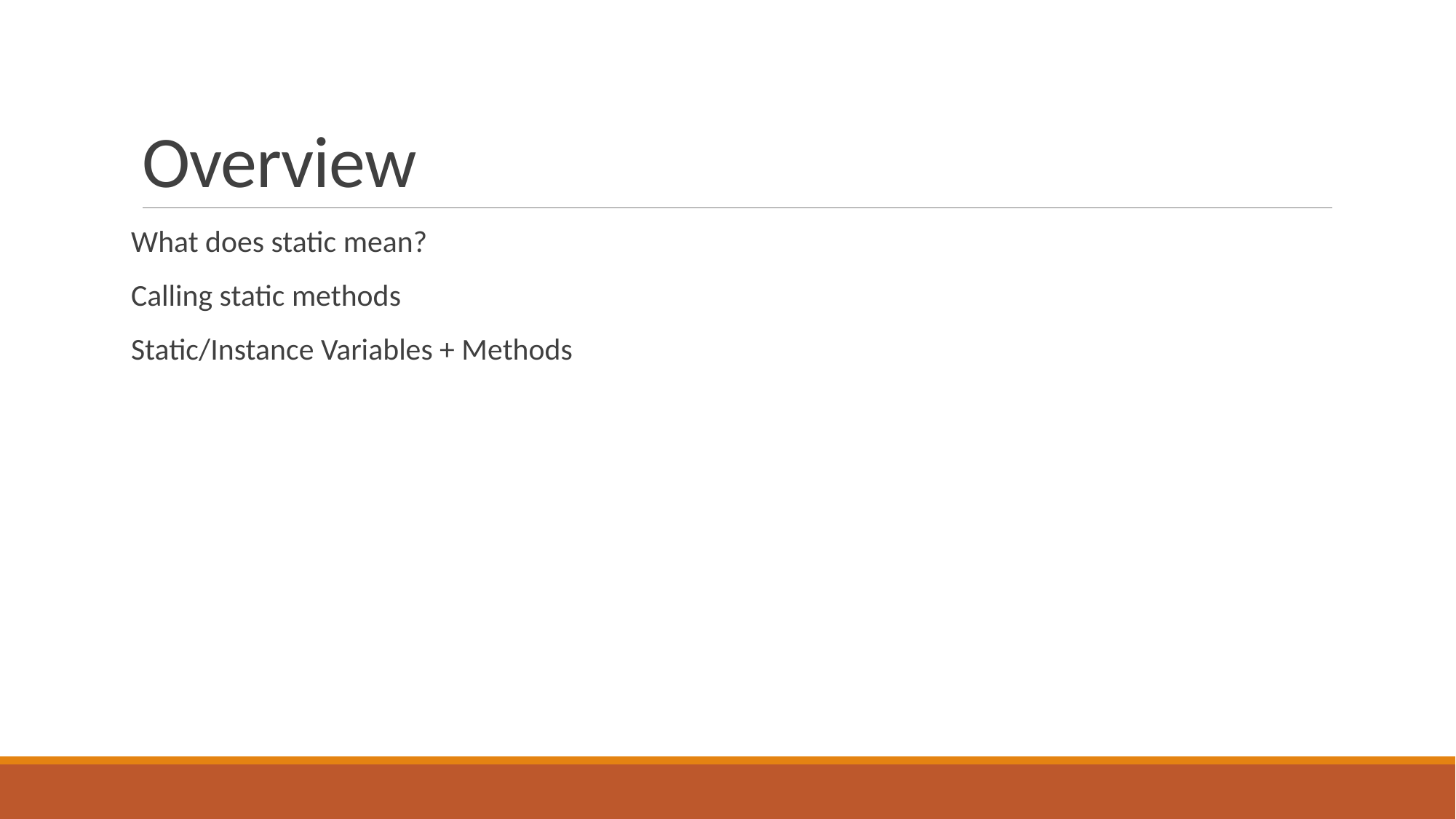

# Overview
What does static mean?
Calling static methods
Static/Instance Variables + Methods